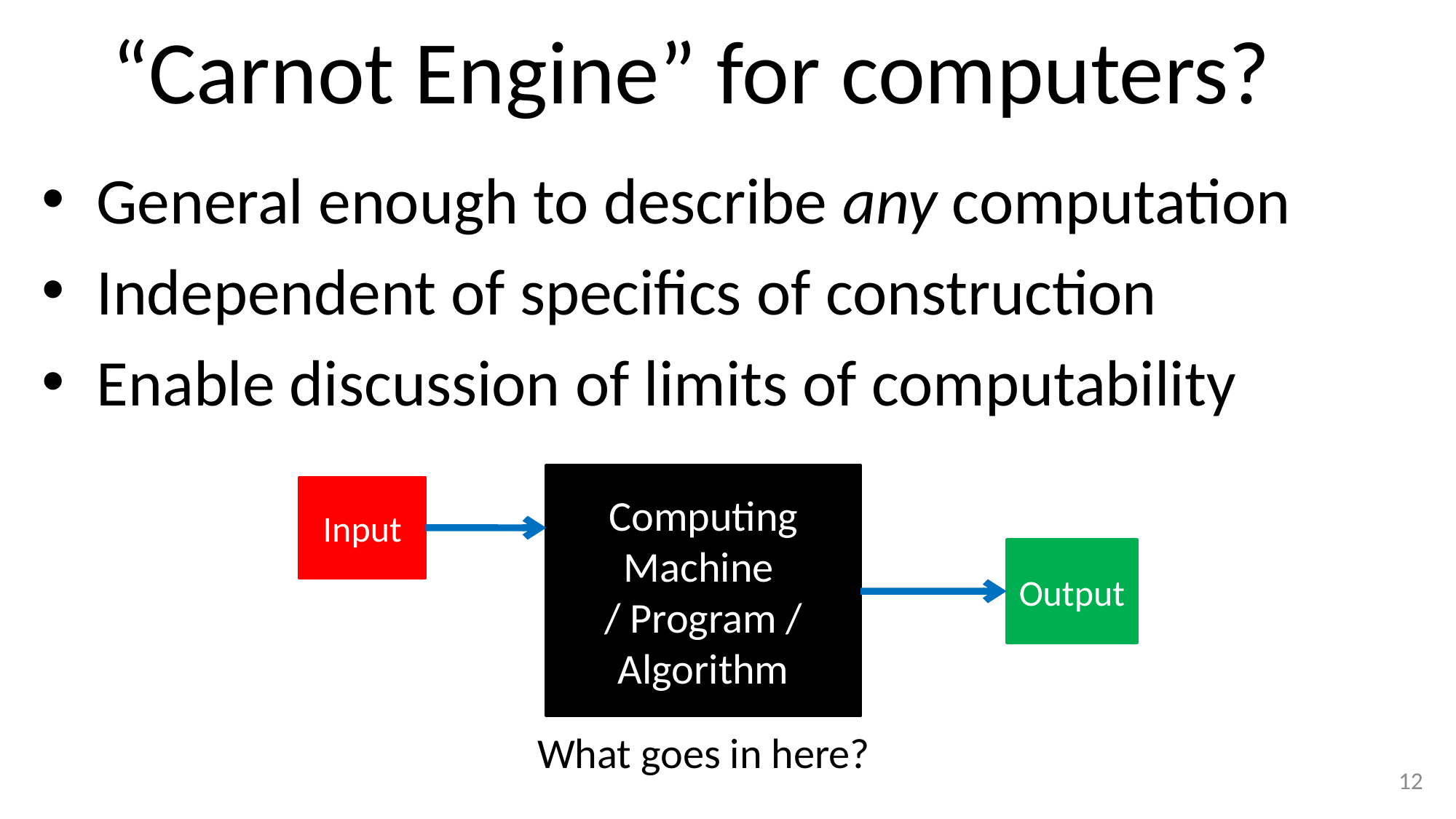

# “Carnot Engine” for computers?
General enough to describe any computation
Independent of specifics of construction
Enable discussion of limits of computability
Computing Machine
/ Program / Algorithm
Input
Output
What goes in here?
12